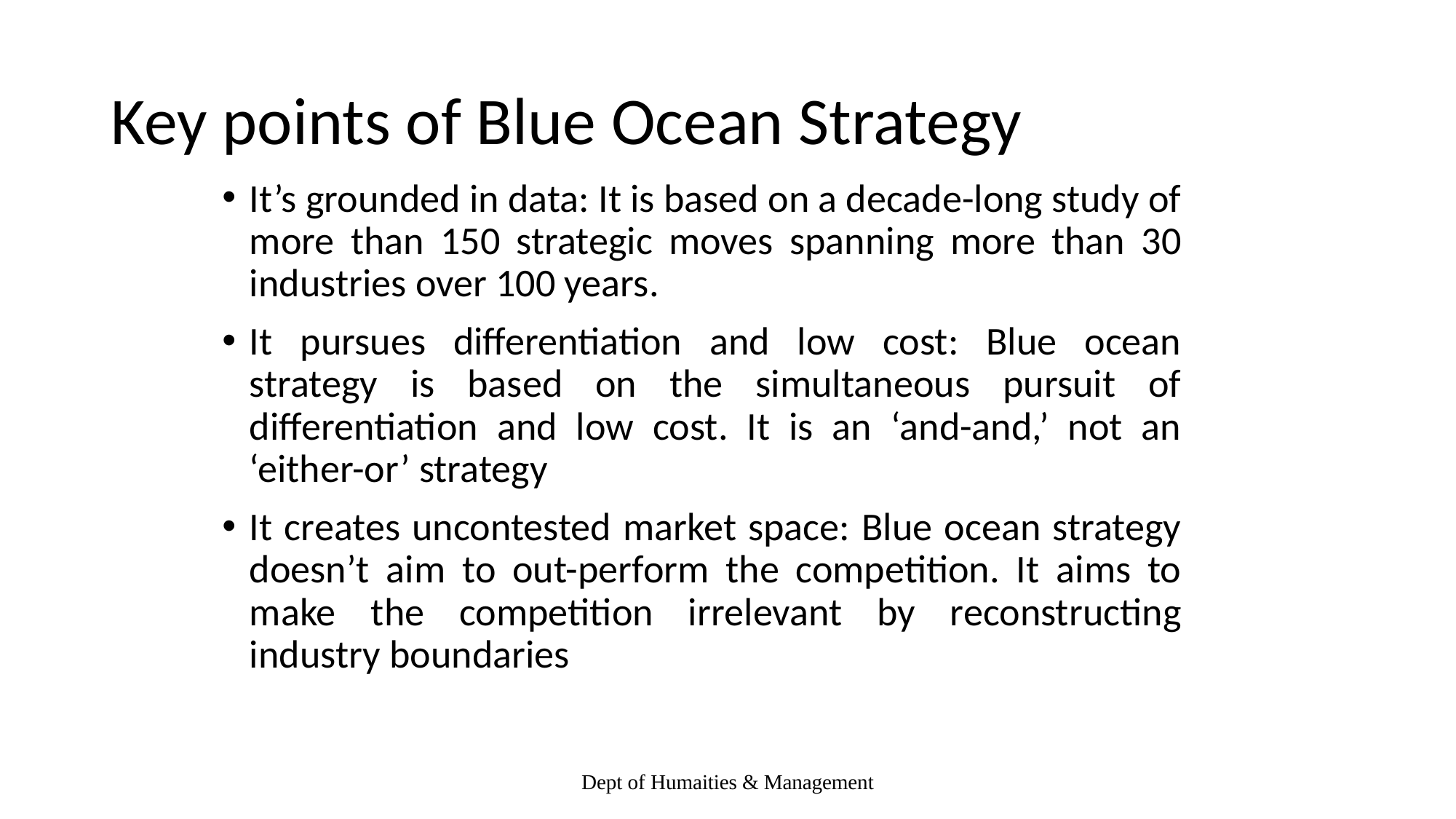

# Key points of Blue Ocean Strategy
It’s grounded in data: It is based on a decade-long study of more than 150 strategic moves spanning more than 30 industries over 100 years.
It pursues differentiation and low cost: Blue ocean strategy is based on the simultaneous pursuit of differentiation and low cost. It is an ‘and-and,’ not an ‘either-or’ strategy
It creates uncontested market space: Blue ocean strategy doesn’t aim to out-perform the competition. It aims to make the competition irrelevant by reconstructing industry boundaries

Dept of Humaities & Management